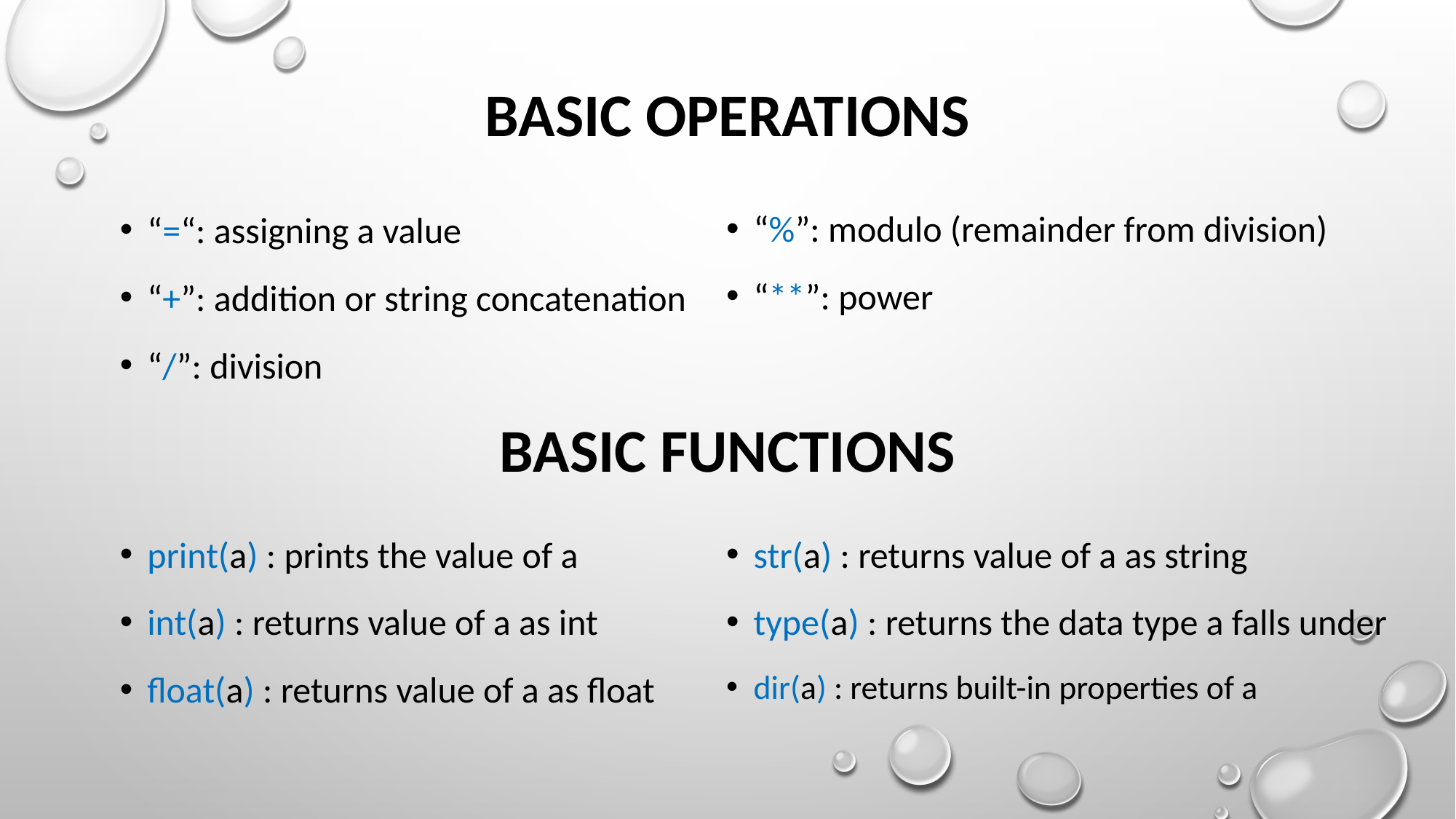

# BASIC OPERATIONs
“%”: modulo (remainder from division)
“**”: power

“=“: assigning a value
“+”: addition or string concatenation
“/”: division

BASIC Functions
str(a) : returns value of a as string
type(a) : returns the data type a falls under
dir(a) : returns built-in properties of a
print(a) : prints the value of a
int(a) : returns value of a as int
float(a) : returns value of a as float